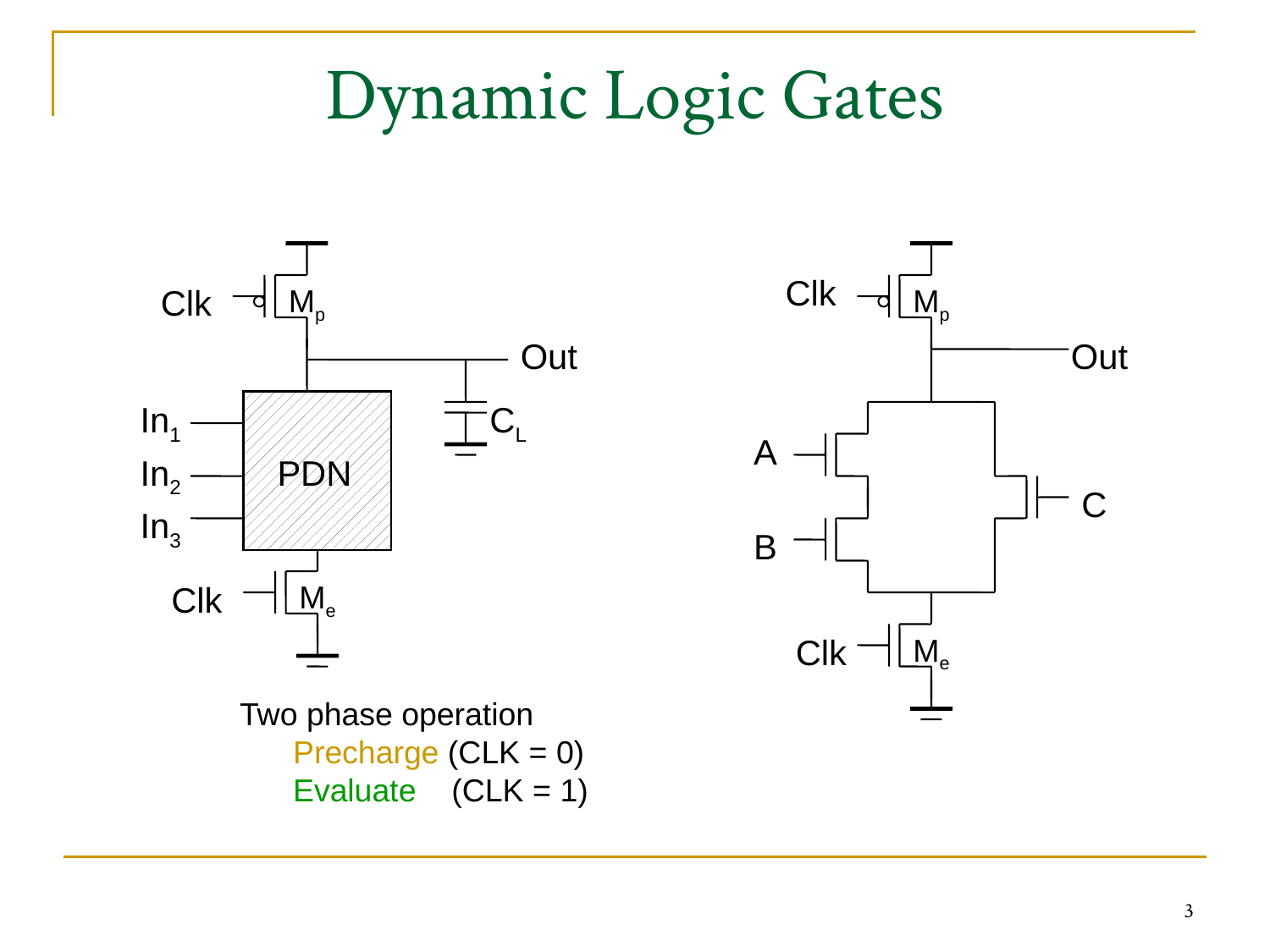

# Dynamic Logic Gates

Clk
Mp
Out

A

C

B

Clk
Me

Clk
Mp
Out

CL

In1

In2
PDN

In3

Clk
Me

Two phase operation
      Precharge (CLK = 0)
      Evaluate    (CLK = 1)
3